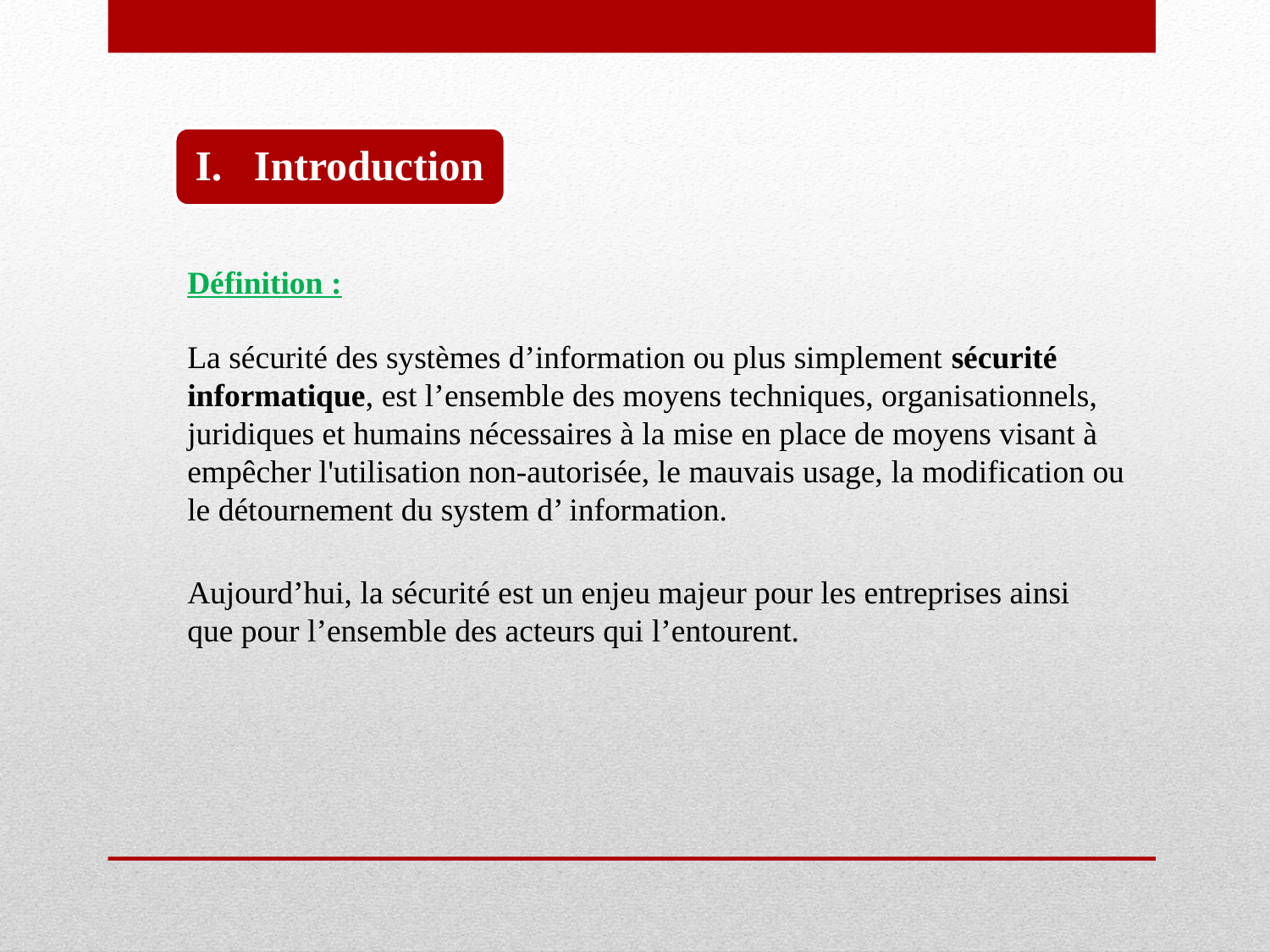

I.   Introduction
Définition :
La sécurité des systèmes d’information ou plus simplement sécurité informatique, est l’ensemble des moyens techniques, organisationnels, juridiques et humains nécessaires à la mise en place de moyens visant à empêcher l'utilisation non-autorisée, le mauvais usage, la modification ou le détournement du system d’ information.
Aujourd’hui, la sécurité est un enjeu majeur pour les entreprises ainsi que pour l’ensemble des acteurs qui l’entourent.